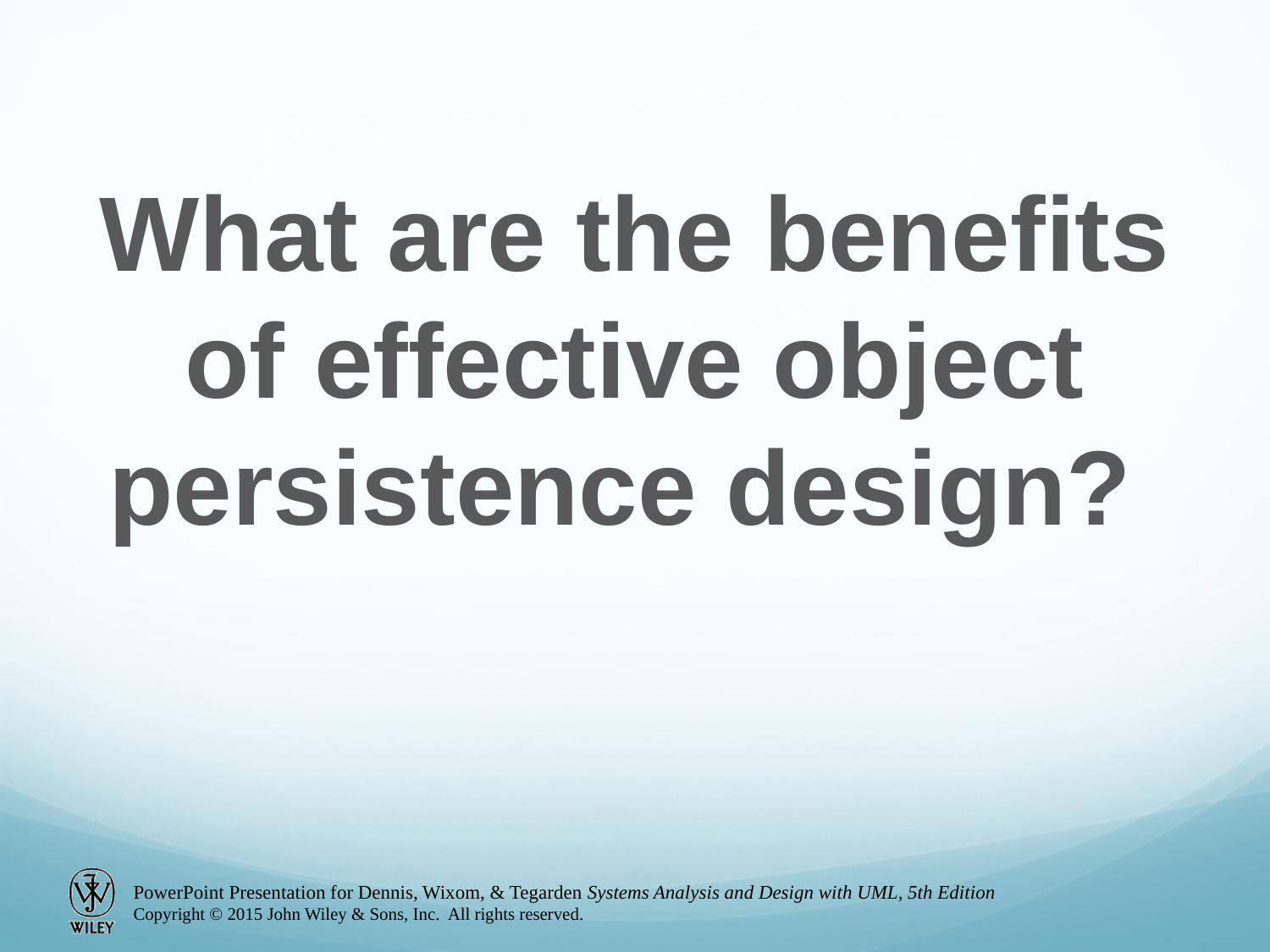

What are the benefits of effective object persistence design?